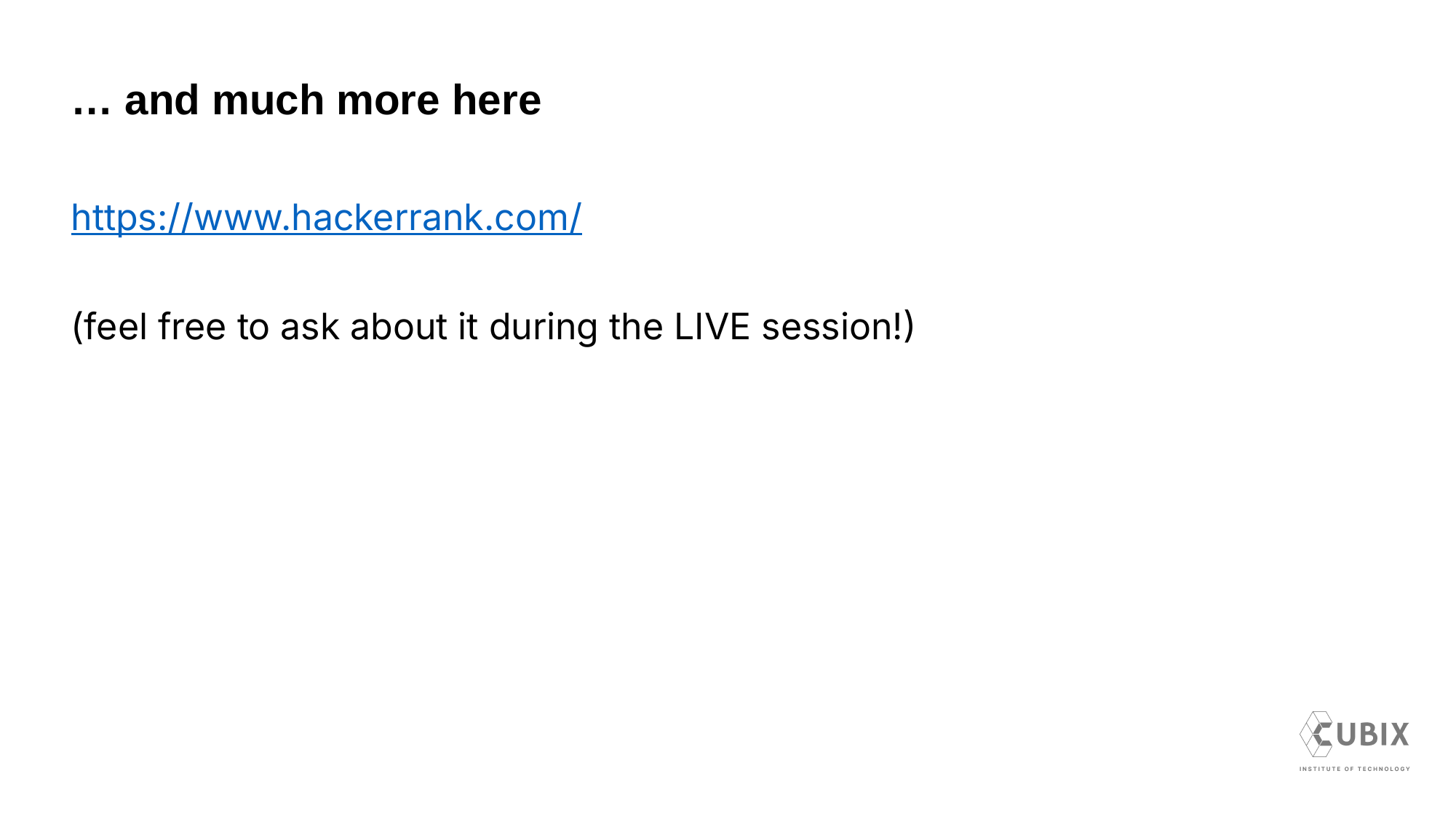

# … and much more here
https://www.hackerrank.com/

(feel free to ask about it during the LIVE session!)